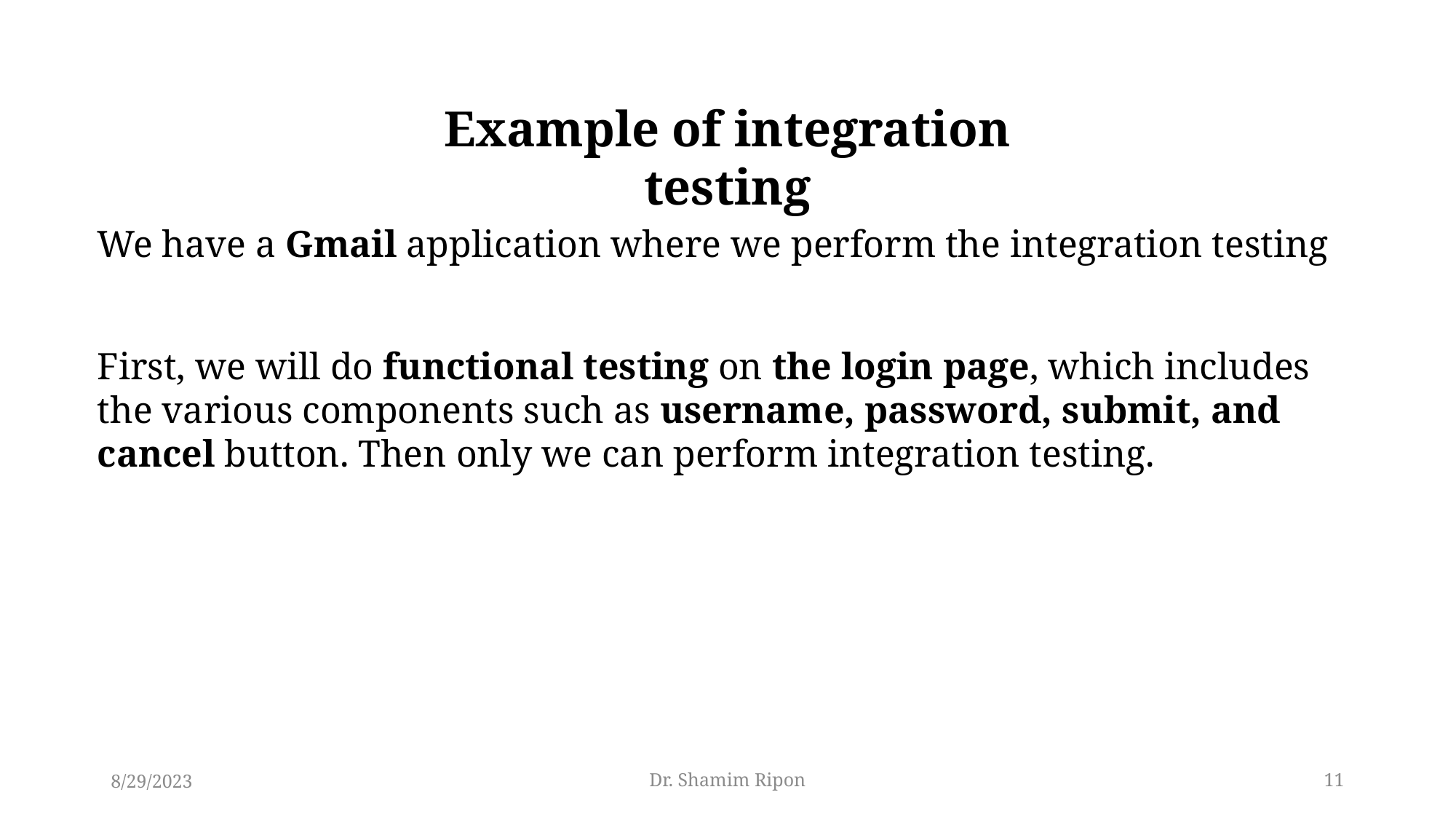

Example of integration testing
We have a Gmail application where we perform the integration testing
First, we will do functional testing on the login page, which includes the various components such as username, password, submit, and cancel button. Then only we can perform integration testing.
8/29/2023
Dr. Shamim Ripon
11